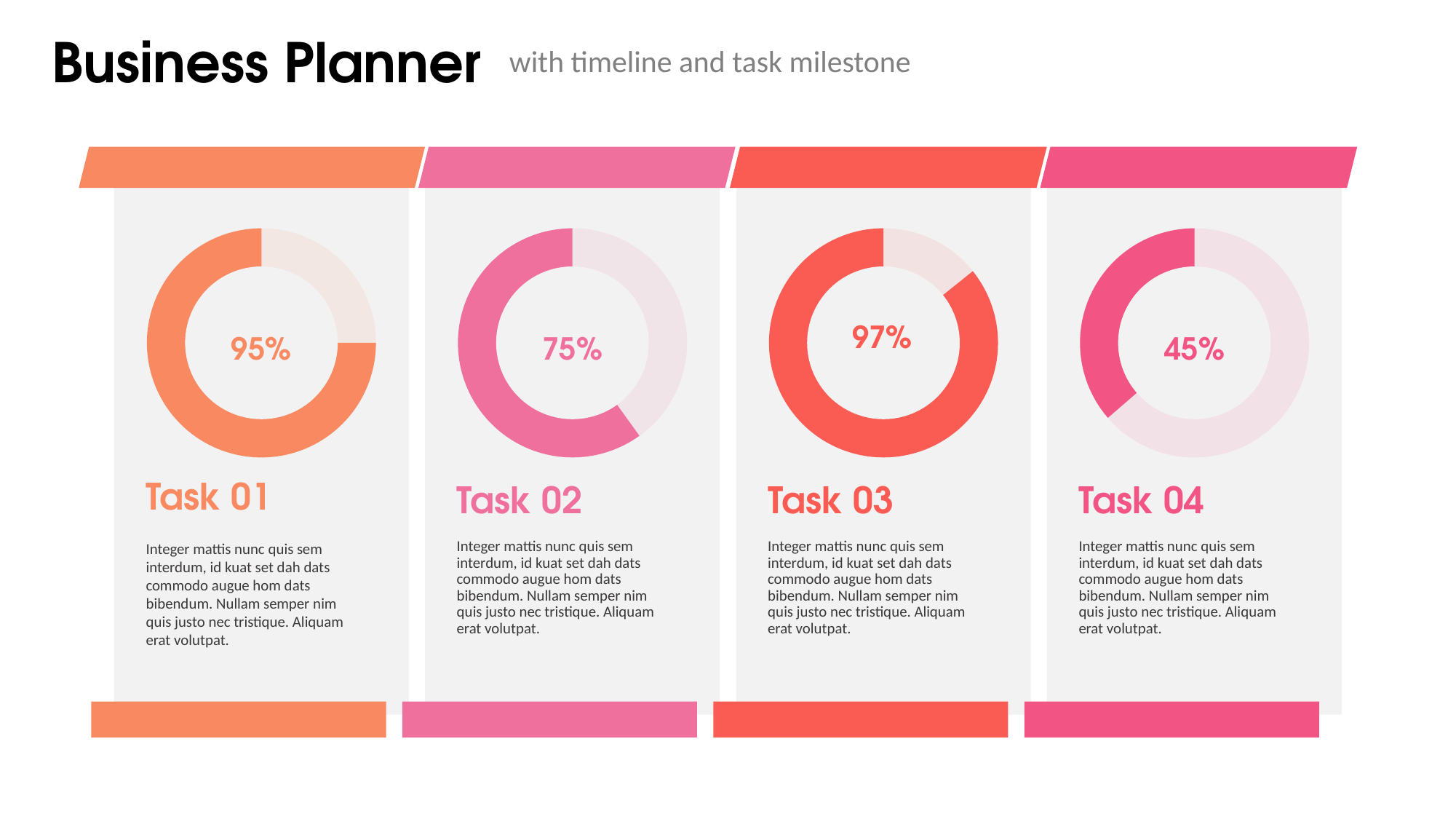

Business Planner
with timeline and task milestone

95%
75%
97%
45%
Task 01
Task 02
Task 03
Task 04
Integer mattis nunc quis sem interdum, id kuat set dah dats commodo augue hom dats bibendum. Nullam semper nim quis justo nec tristique. Aliquam erat volutpat.
Integer mattis nunc quis sem interdum, id kuat set dah dats commodo augue hom dats bibendum. Nullam semper nim quis justo nec tristique. Aliquam erat volutpat.
Integer mattis nunc quis sem interdum, id kuat set dah dats commodo augue hom dats bibendum. Nullam semper nim quis justo nec tristique. Aliquam erat volutpat.
Integer mattis nunc quis sem interdum, id kuat set dah dats commodo augue hom dats bibendum. Nullam semper nim quis justo nec tristique. Aliquam erat volutpat.